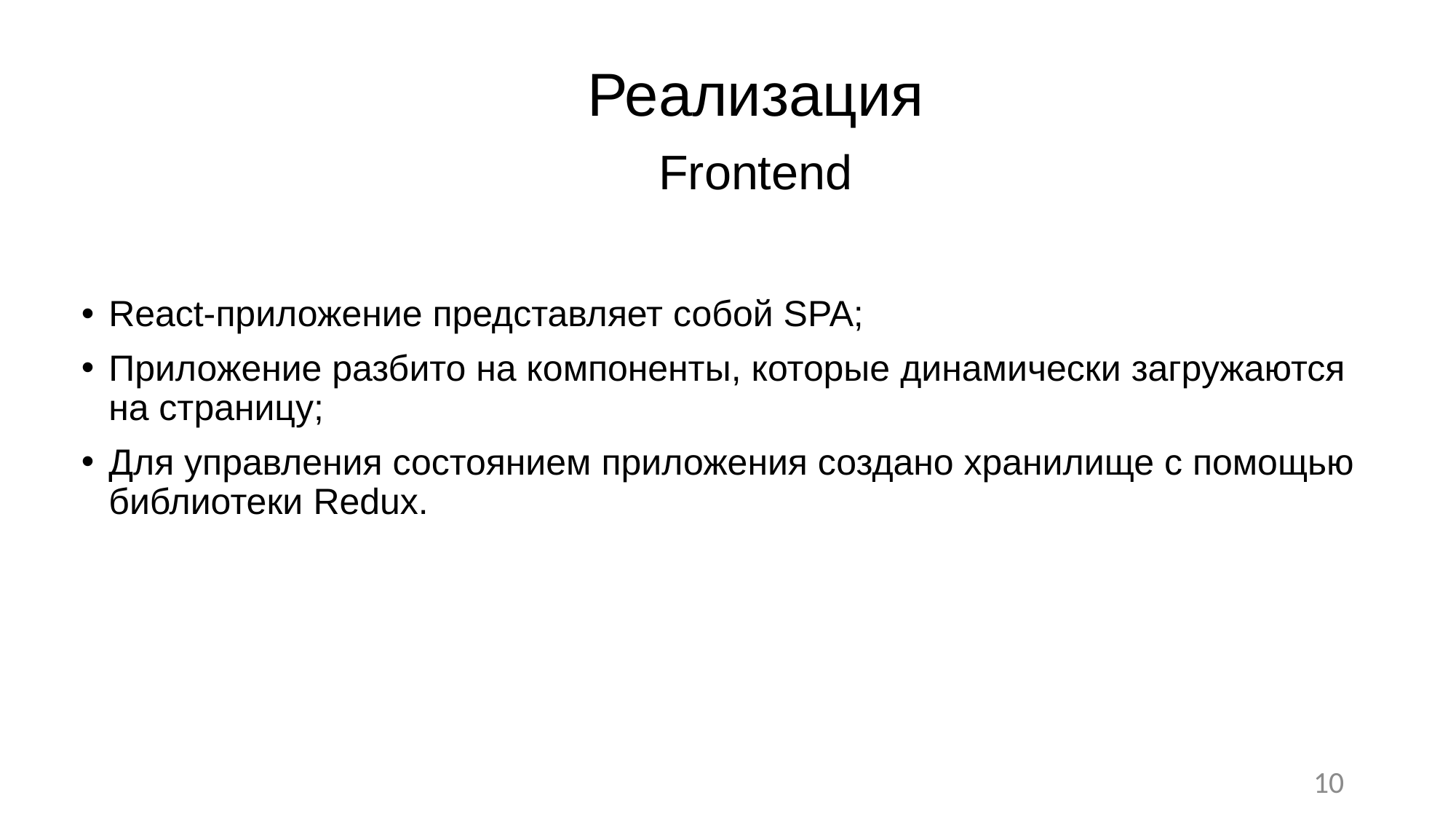

# Реализация
Frontend
React-приложение представляет собой SPA;
Приложение разбито на компоненты, которые динамически загружаются на страницу;
Для управления состоянием приложения создано хранилище с помощью библиотеки Redux.
10